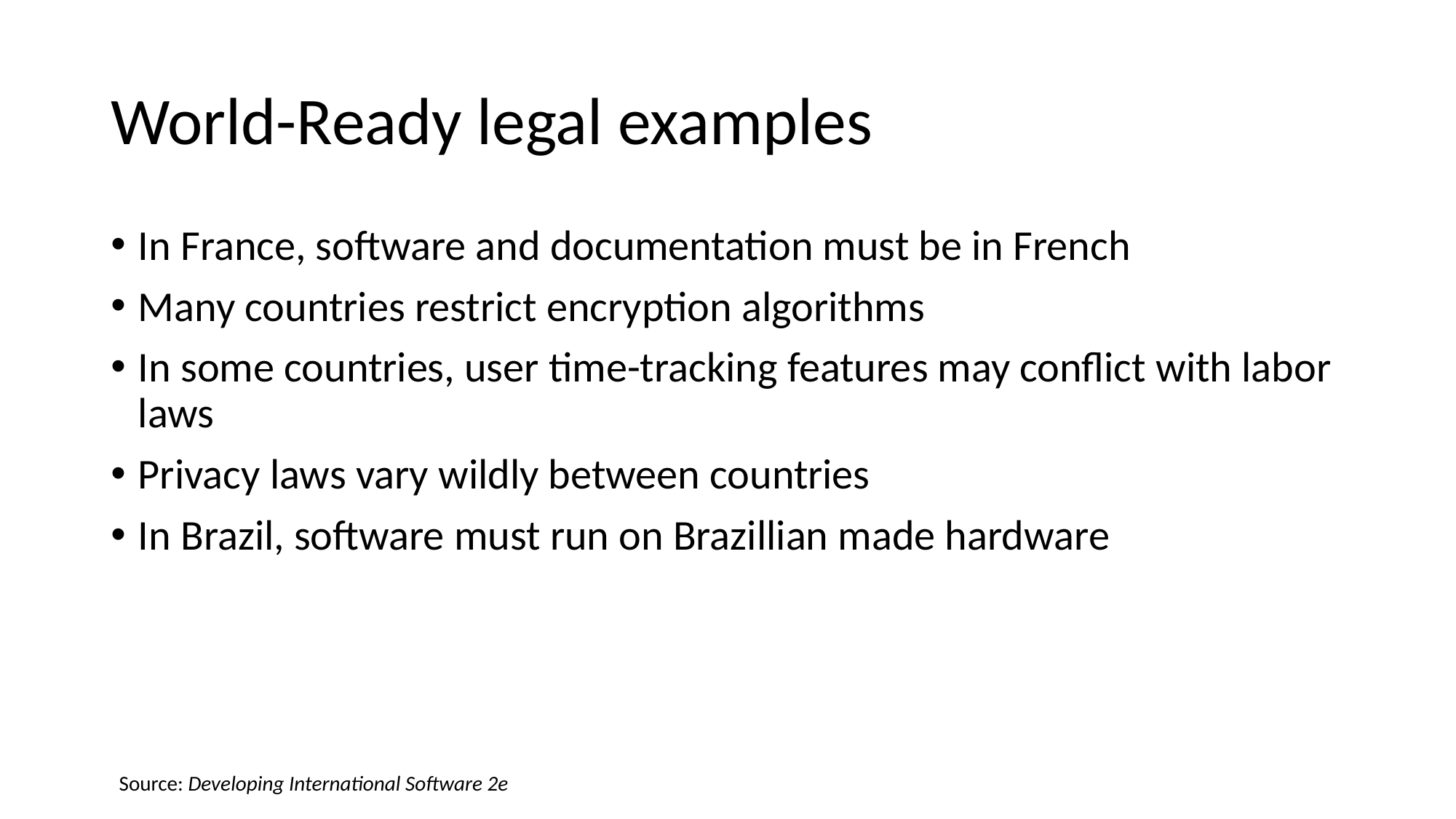

# World-Ready legal examples
In France, software and documentation must be in French
Many countries restrict encryption algorithms
In some countries, user time-tracking features may conflict with labor laws
Privacy laws vary wildly between countries
In Brazil, software must run on Brazillian made hardware
Source: Developing International Software 2e